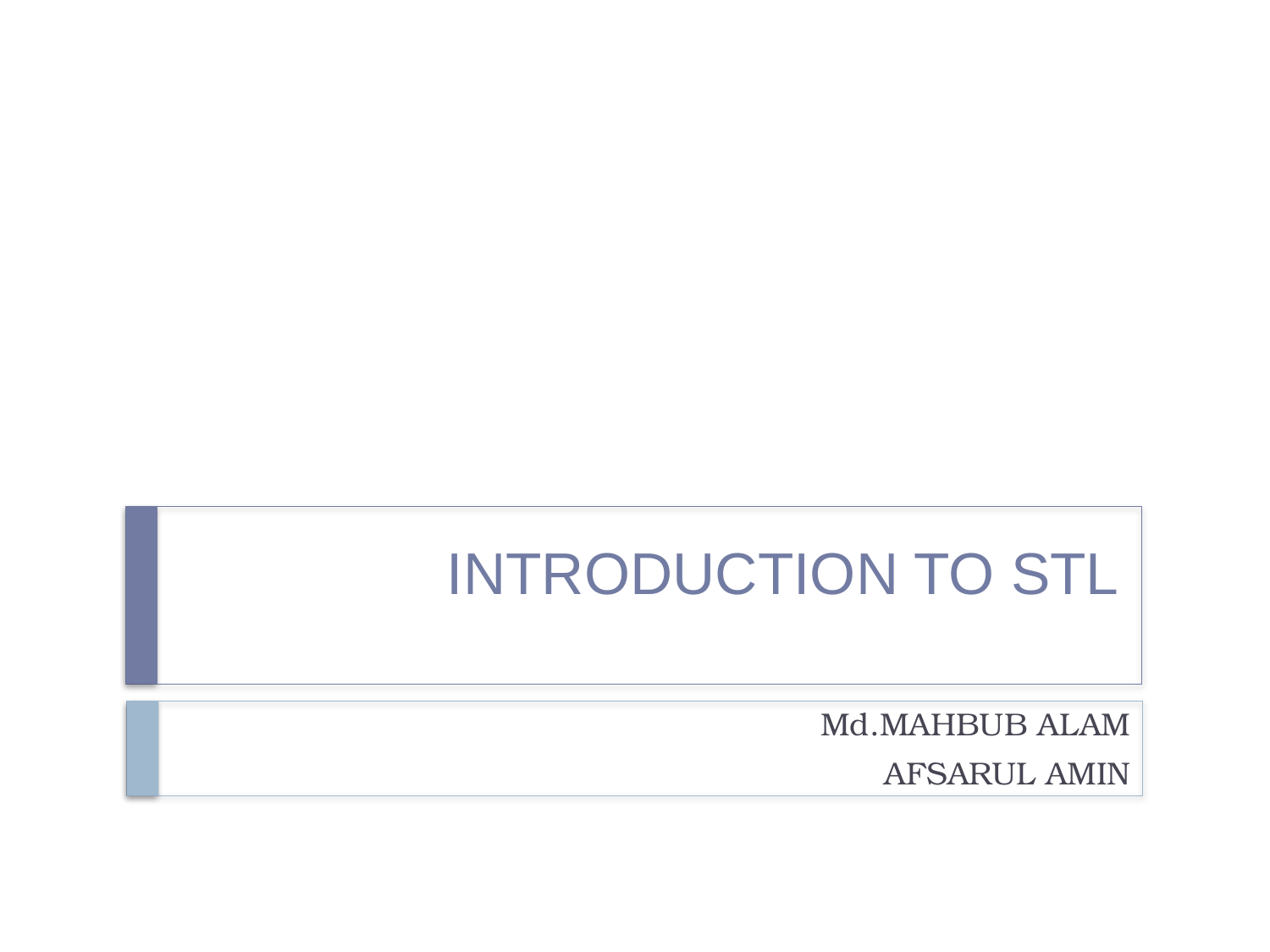

# INTRODUCTION TO STL
Md.MAHBUB ALAM
AFSARUL AMIN